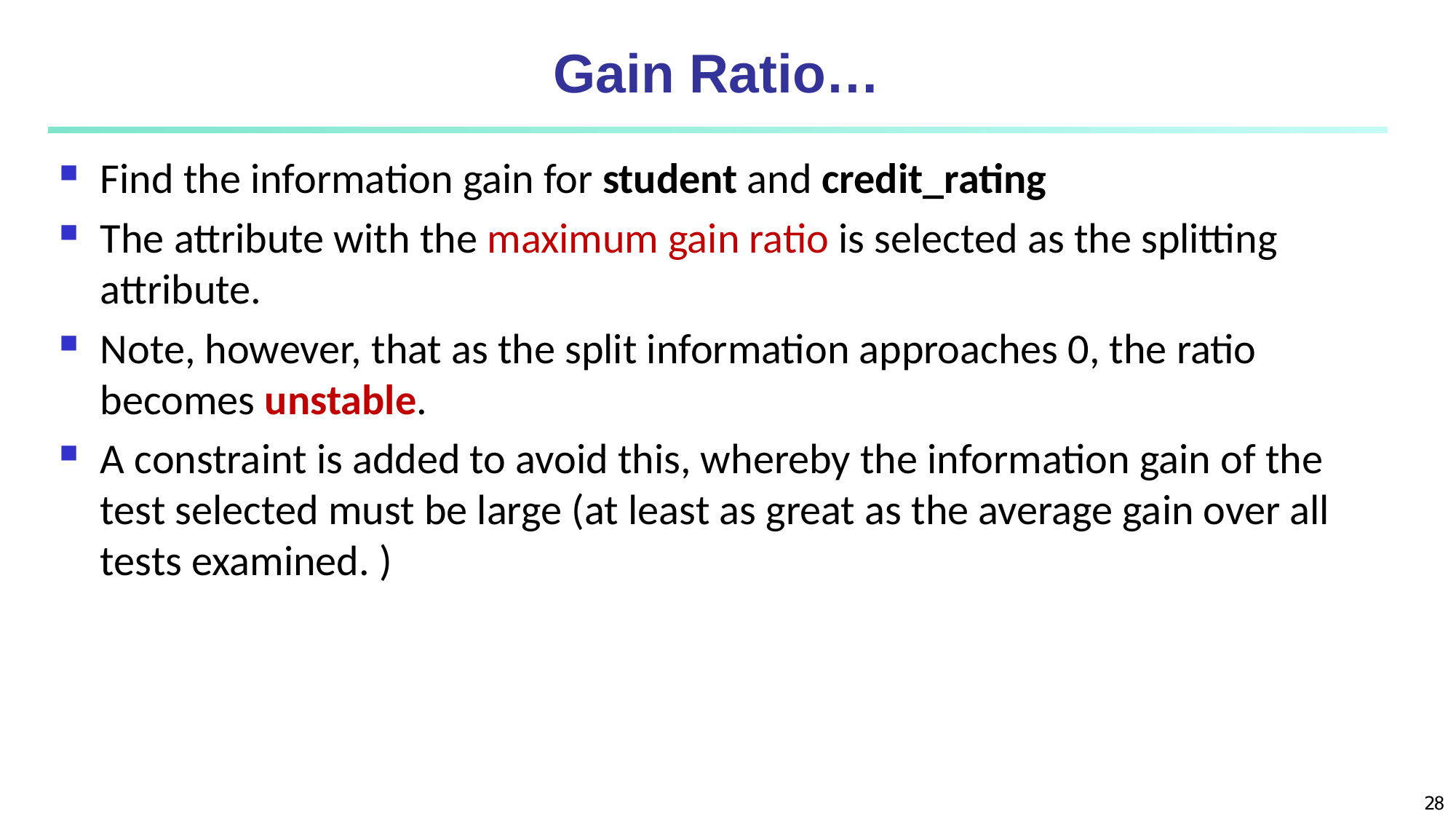

# Gain Ratio…
Find the information gain for student and credit_rating
The attribute with the maximum gain ratio is selected as the splitting attribute.
Note, however, that as the split information approaches 0, the ratio becomes unstable.
A constraint is added to avoid this, whereby the information gain of the test selected must be large (at least as great as the average gain over all tests examined. )
28